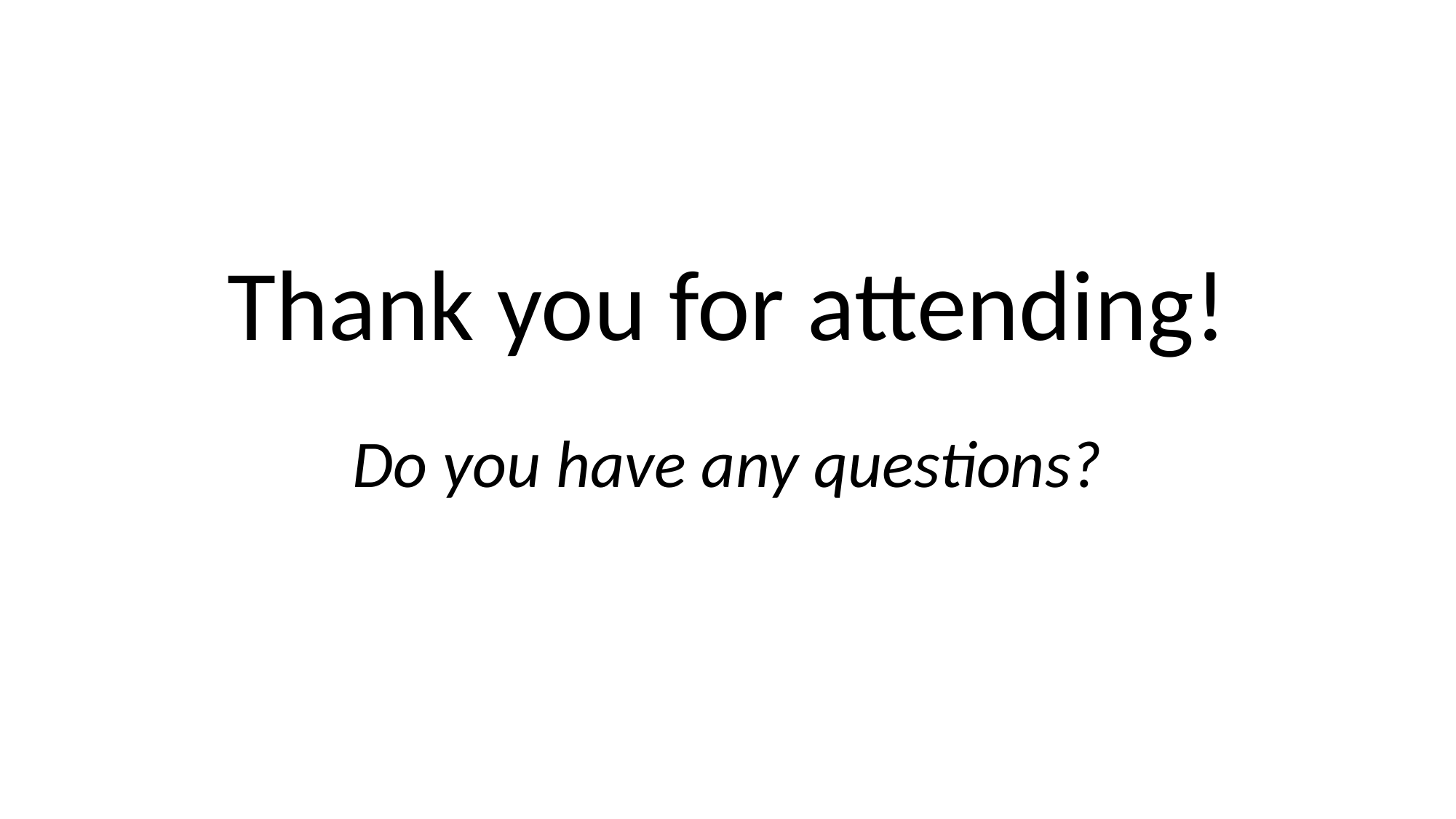

# Thank you for attending!
Do you have any questions?